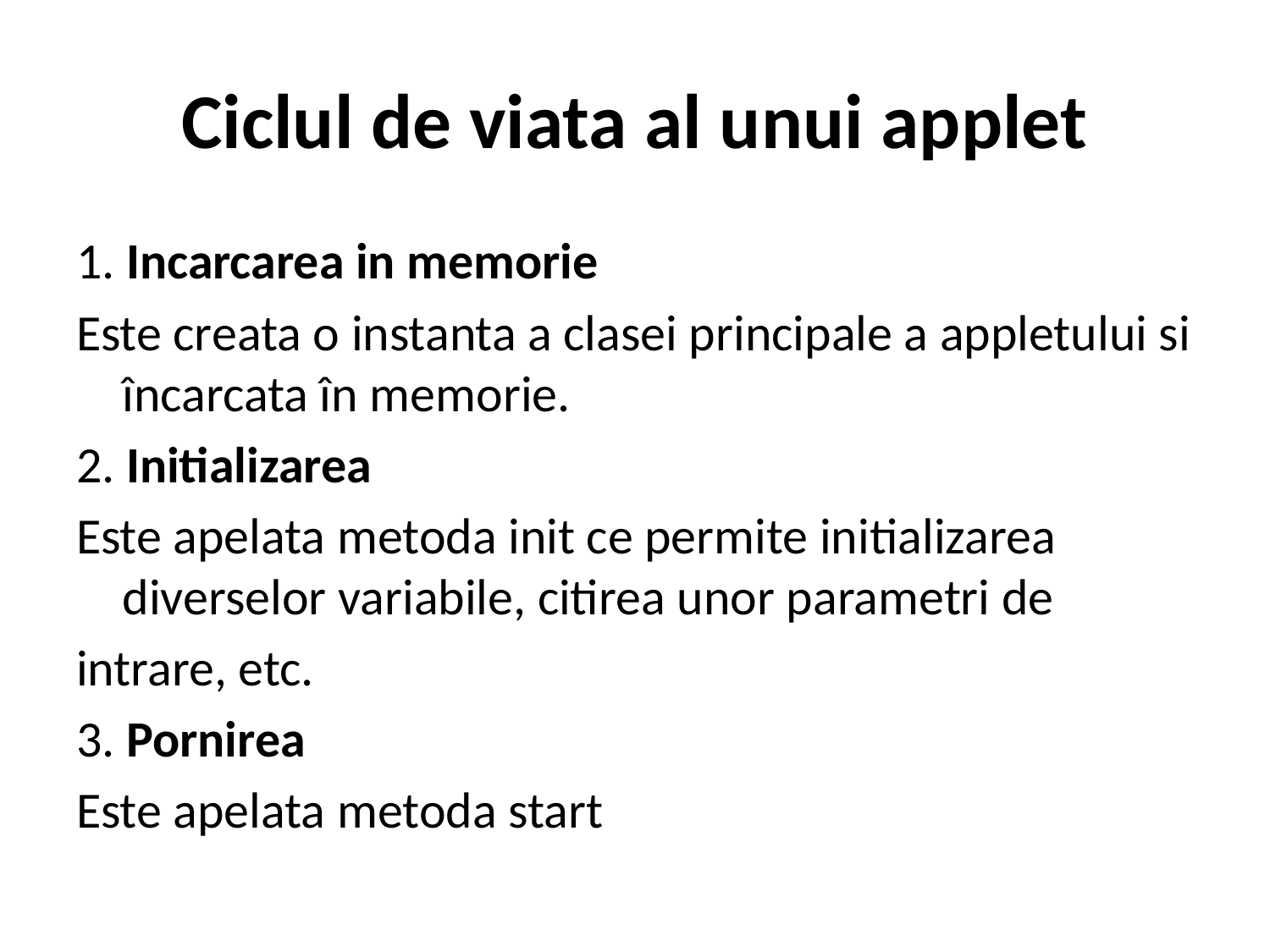

# Ciclul de viata al unui applet
1. Incarcarea in memorie
Este creata o instanta a clasei principale a appletului si încarcata în memorie.
2. Initializarea
Este apelata metoda init ce permite initializarea diverselor variabile, citirea unor parametri de
intrare, etc.
3. Pornirea
Este apelata metoda start